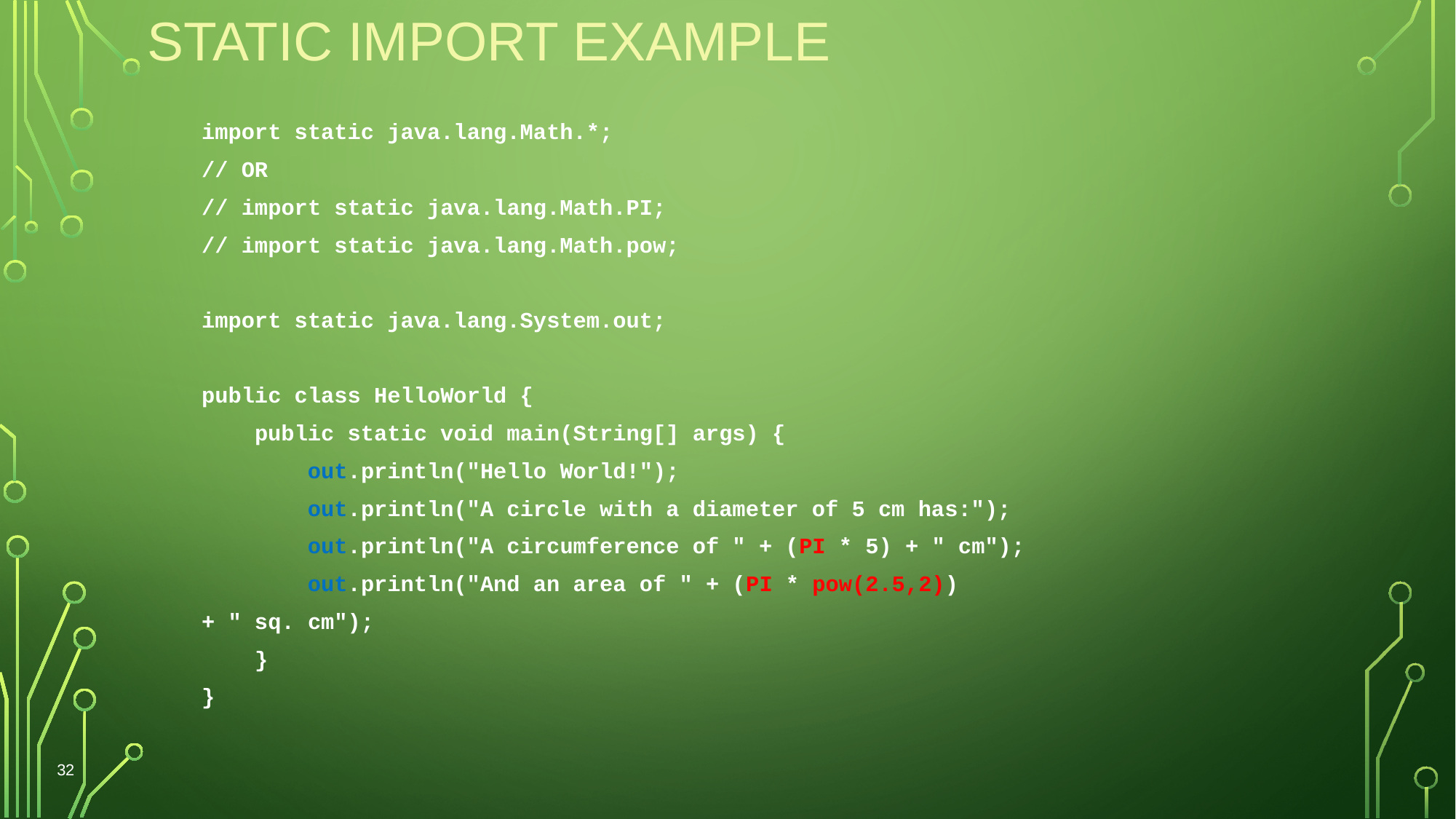

# Static import example
import static java.lang.Math.*;
// OR
// import static java.lang.Math.PI;
// import static java.lang.Math.pow;

import static java.lang.System.out;

public class HelloWorld {
    public static void main(String[] args) {
        out.println("Hello World!");
        out.println("A circle with a diameter of 5 cm has:");
        out.println("A circumference of " + (PI * 5) + " cm");
        out.println("And an area of " + (PI * pow(2.5,2))
		+ " sq. cm");
    }
}
32